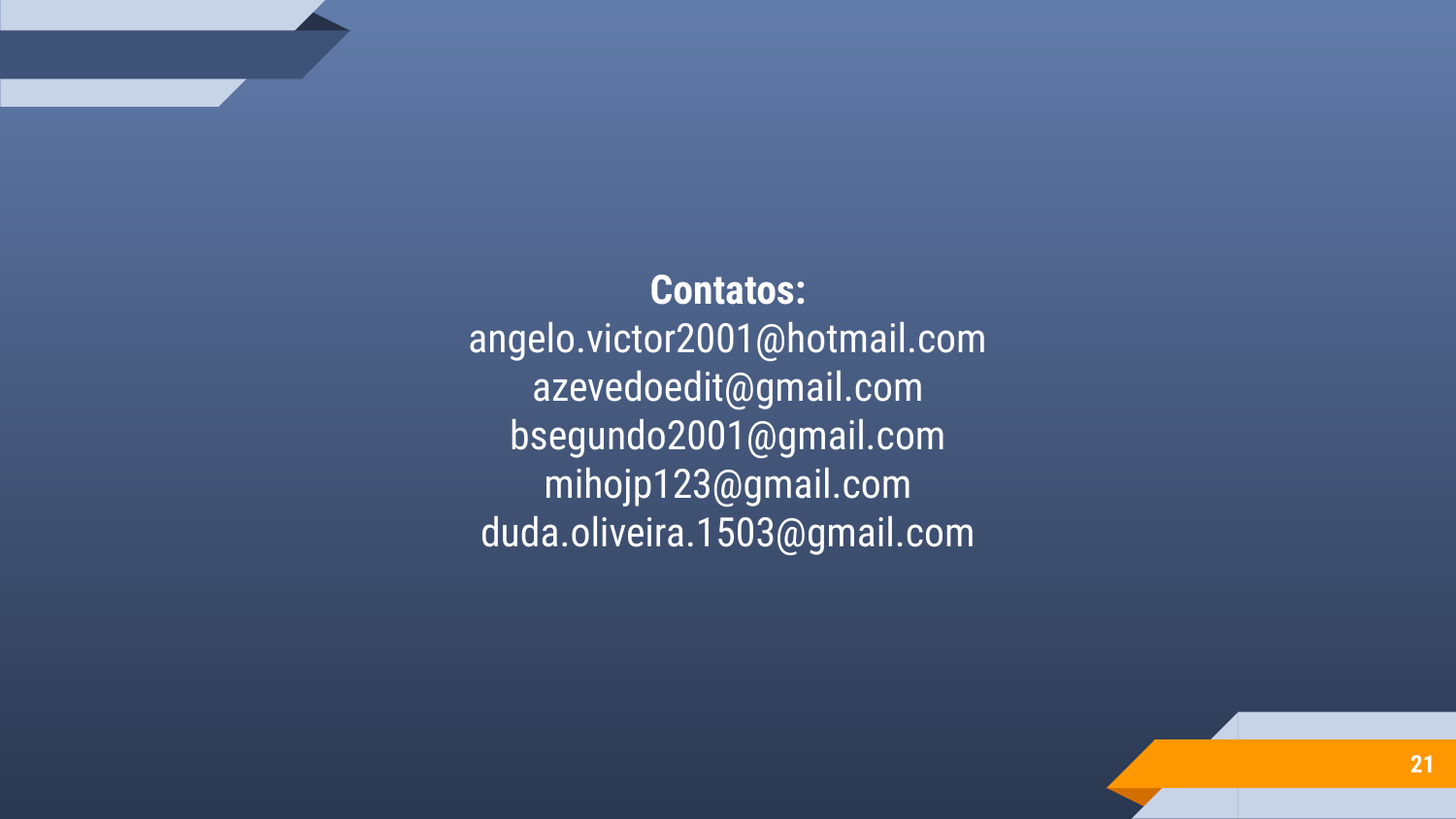

Contatos:
angelo.victor2001@hotmail.com
azevedoedit@gmail.com
bsegundo2001@gmail.com
mihojp123@gmail.com
duda.oliveira.1503@gmail.com
21